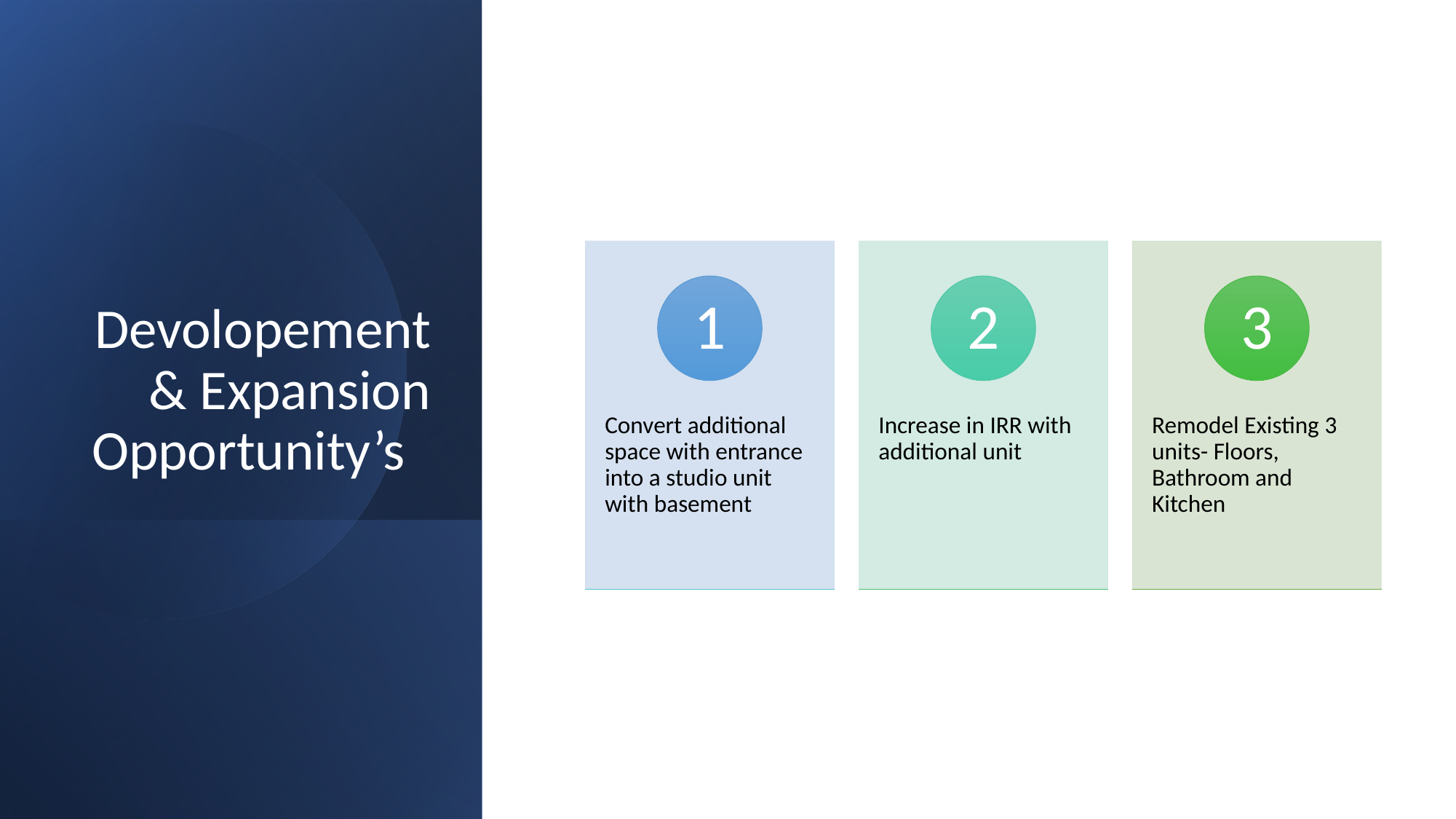

Convert additional space with entrance into a studio unit with basement
1
Increase in IRR with additional unit
2
Remodel Existing 3 units- Floors, Bathroom and Kitchen
3

# Devolopement & Expansion Opportunity’s